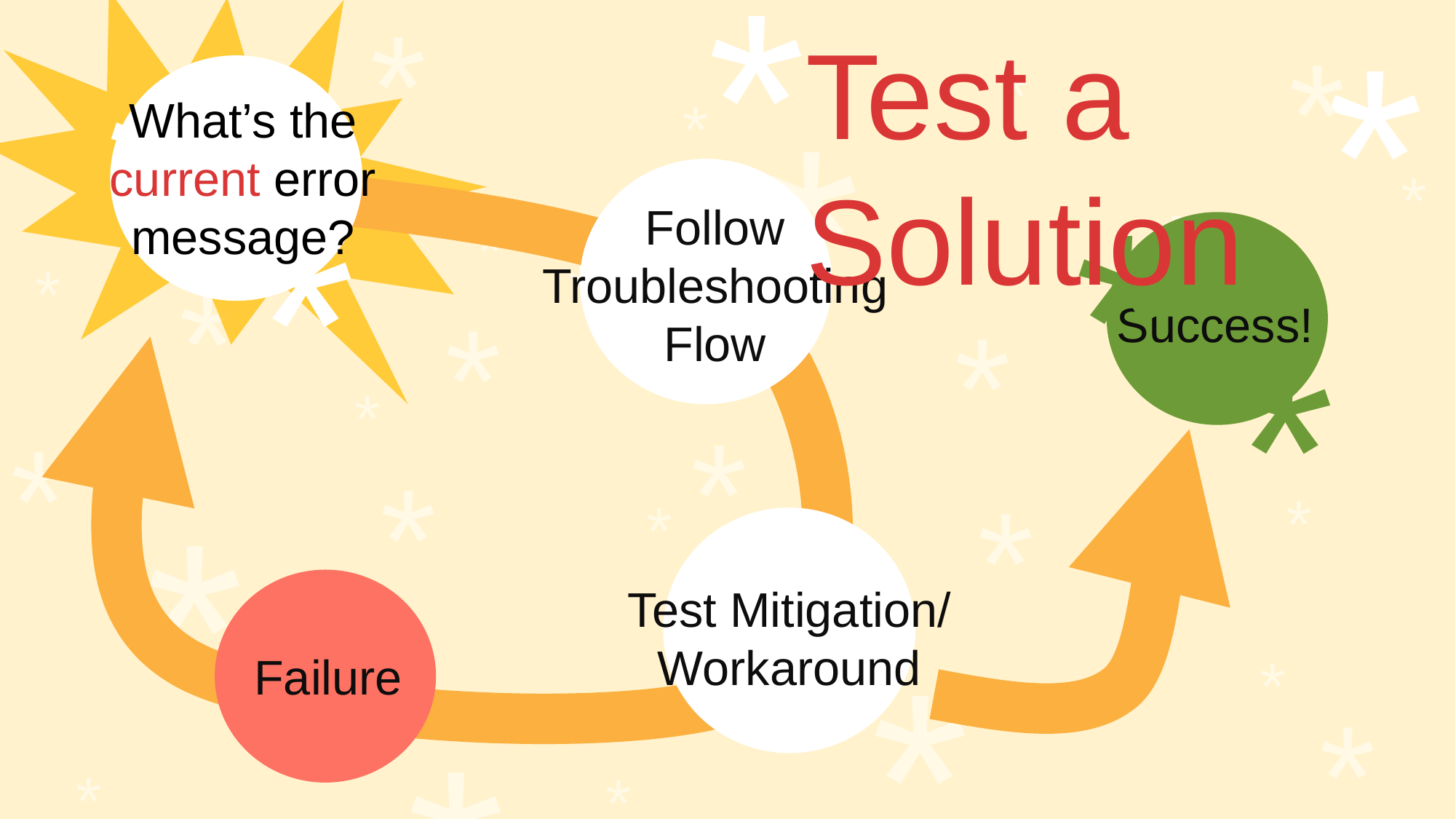

*

*
*
Test a Solution
*
*
*

*
*
What’s the current error message?
*
*
*

*

Follow Troubleshooting Flow
*

*
*
*
*
*
*
*
Success!
*

*
*
*

*
*
*
*
*

*
Test Mitigation/ Workaround
*
*
*
Failure
*
*
*
*